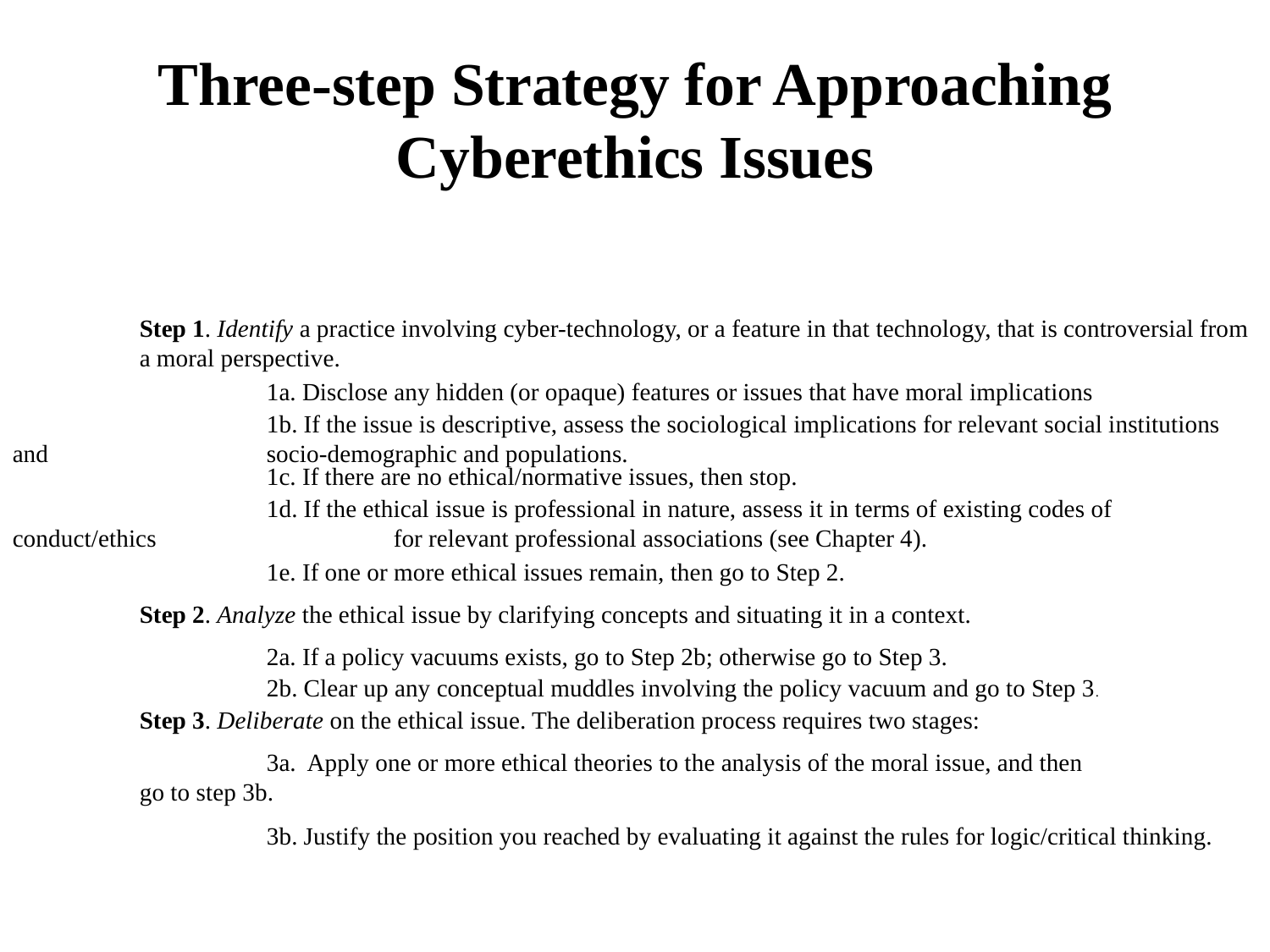

# Three-step Strategy for Approaching Cyberethics Issues
	Step 1. Identify a practice involving cyber-technology, or a feature in that technology, that is controversial from 	a moral perspective.

		1a. Disclose any hidden (or opaque) features or issues that have moral implications
		1b. If the issue is descriptive, assess the sociological implications for relevant social institutions and 		socio-demographic and populations.

		1c. If there are no ethical/normative issues, then stop.
		1d. If the ethical issue is professional in nature, assess it in terms of existing codes of conduct/ethics 		for relevant professional associations (see Chapter 4).
		1e. If one or more ethical issues remain, then go to Step 2.
	Step 2. Analyze the ethical issue by clarifying concepts and situating it in a context.
		2a. If a policy vacuums exists, go to Step 2b; otherwise go to Step 3.
		2b. Clear up any conceptual muddles involving the policy vacuum and go to Step 3.
	Step 3. Deliberate on the ethical issue. The deliberation process requires two stages:

		3a.  Apply one or more ethical theories to the analysis of the moral issue, and then 		go to step 3b.

		3b. Justify the position you reached by evaluating it against the rules for logic/critical thinking.